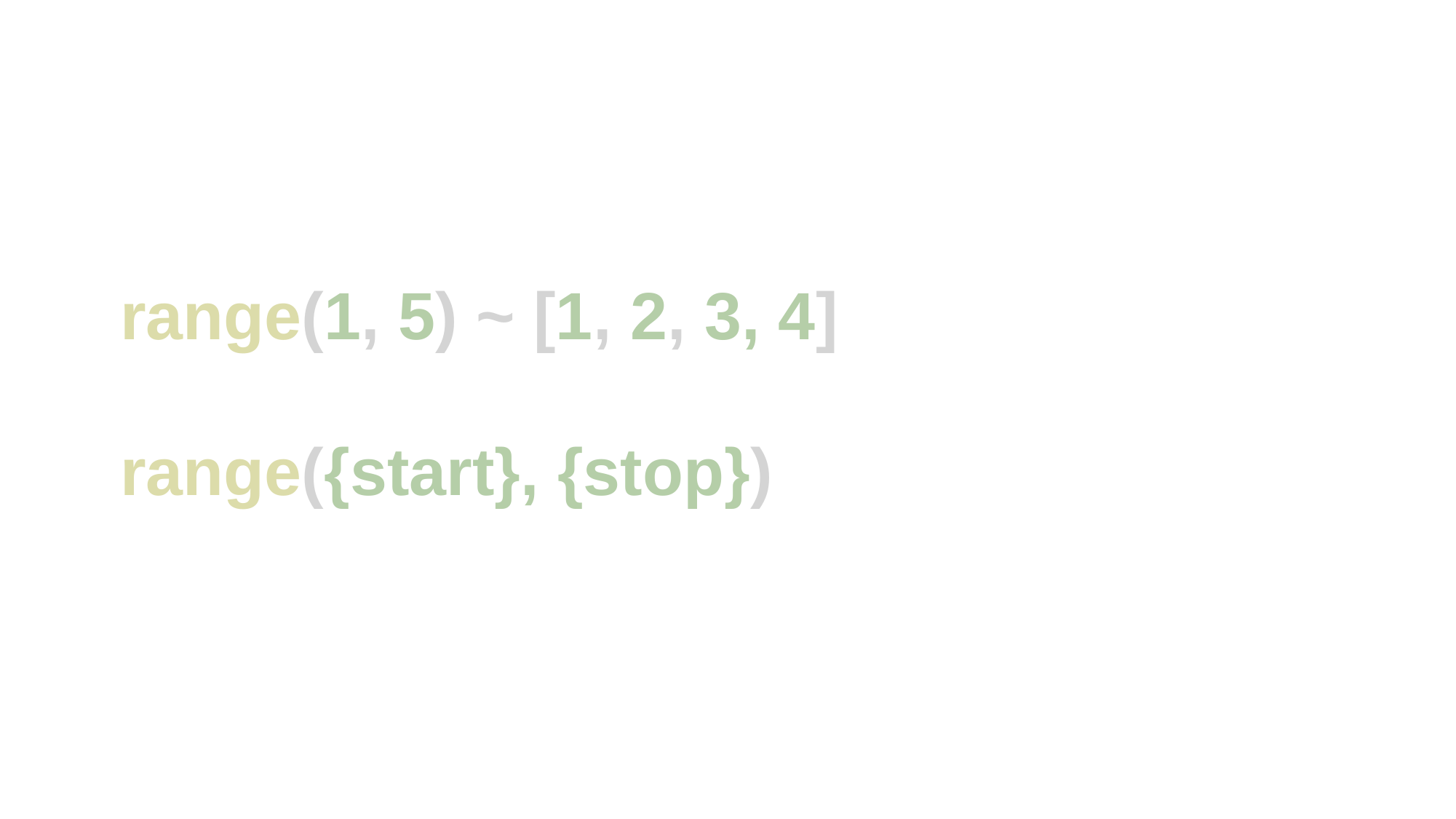

range(1, 5) ~ [1, 2, 3, 4]
range({start}, {stop})